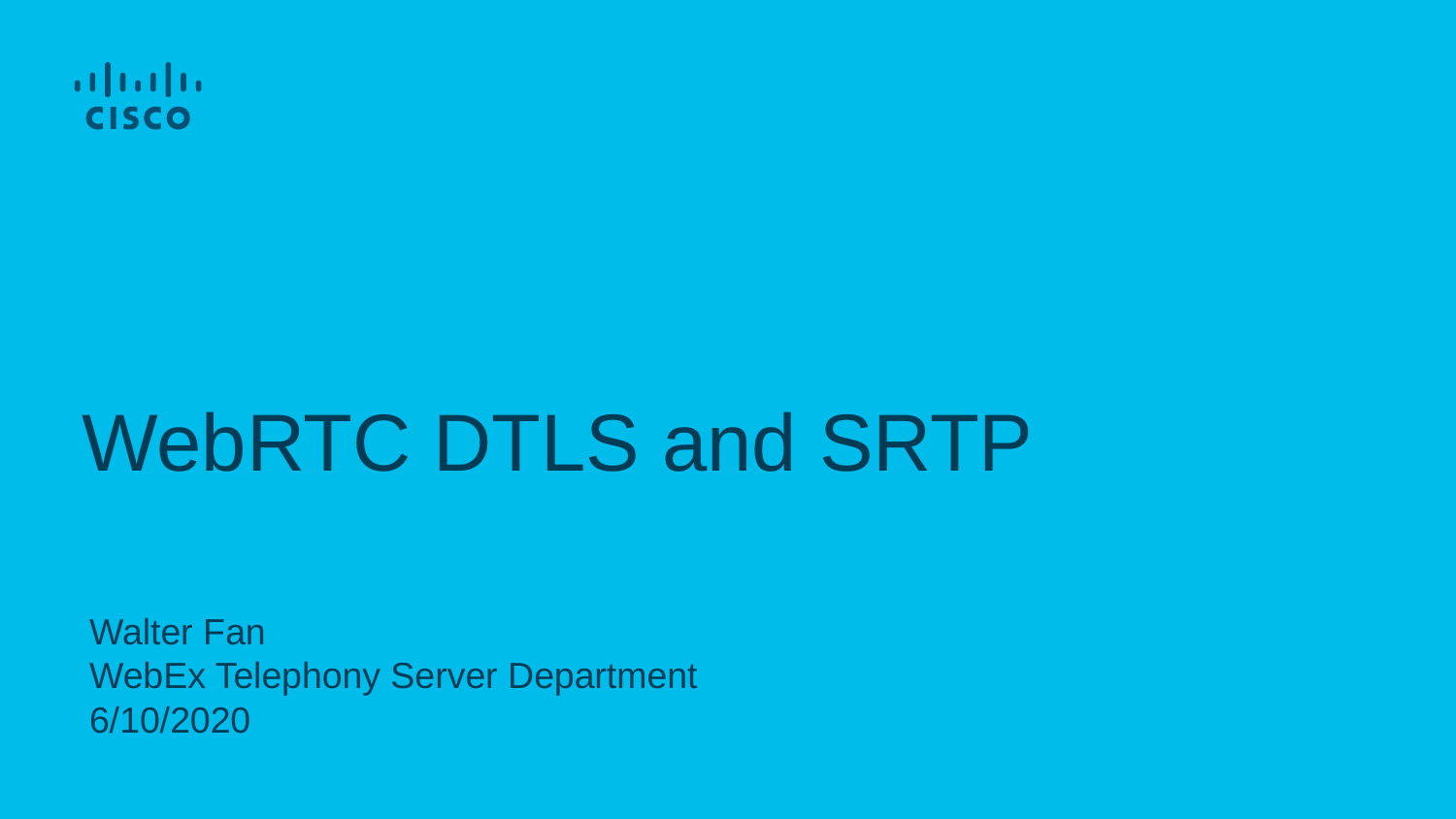

# WebRTC DTLS and SRTP

Walter Fan
WebEx Telephony Server Department
6/10/2020